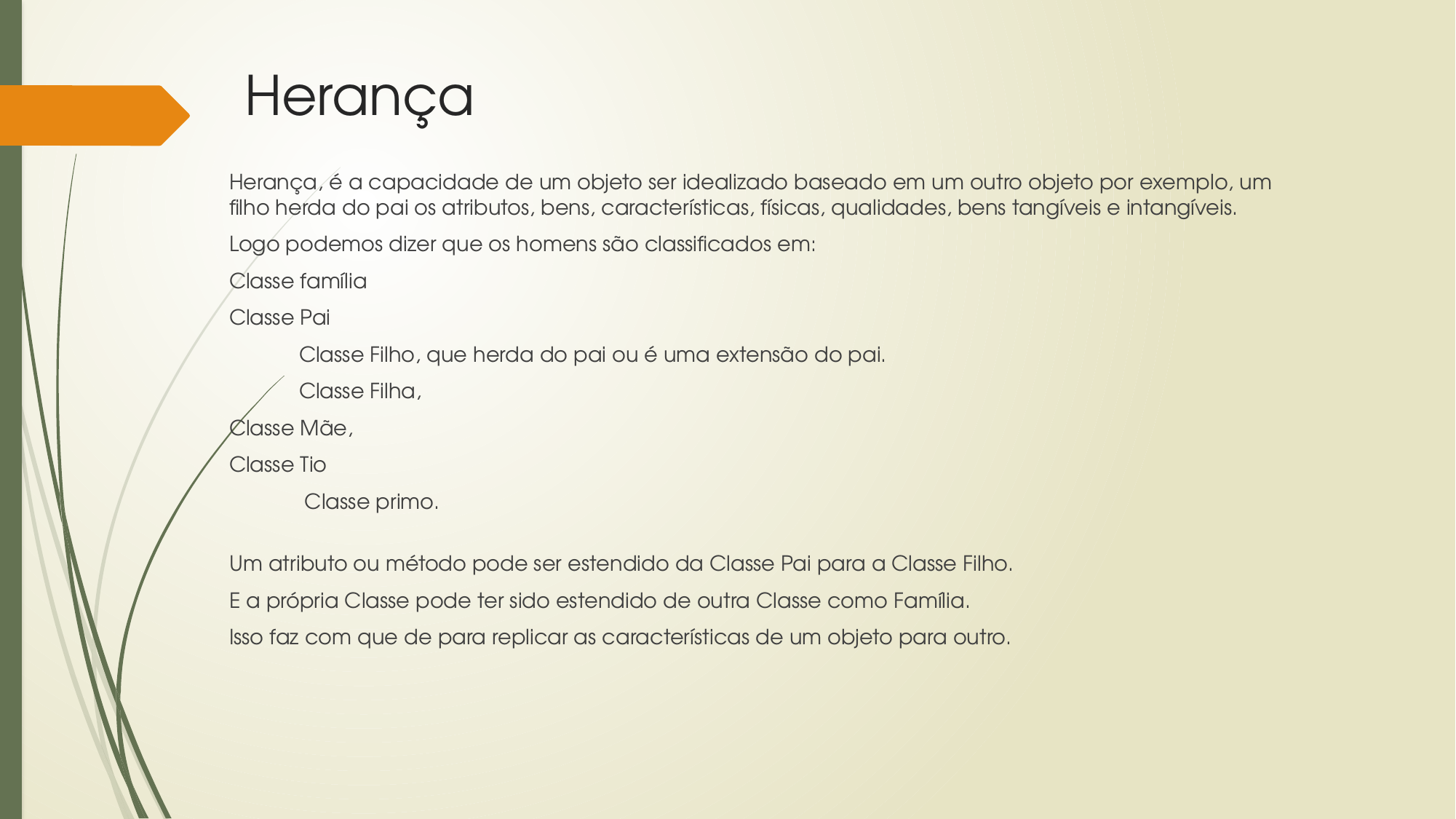

# Herança
Herança, é a capacidade de um objeto ser idealizado baseado em um outro objeto por exemplo, um filho herda do pai os atributos, bens, características, físicas, qualidades, bens tangíveis e intangíveis.
Logo podemos dizer que os homens são classificados em:
Classe família
Classe Pai
            Classe Filho, que herda do pai ou é uma extensão do pai.
            Classe Filha,
Classe Mãe,
Classe Tio
             Classe primo.
Um atributo ou método pode ser estendido da Classe Pai para a Classe Filho.
E a própria Classe pode ter sido estendido de outra Classe como Família.
Isso faz com que de para replicar as características de um objeto para outro.